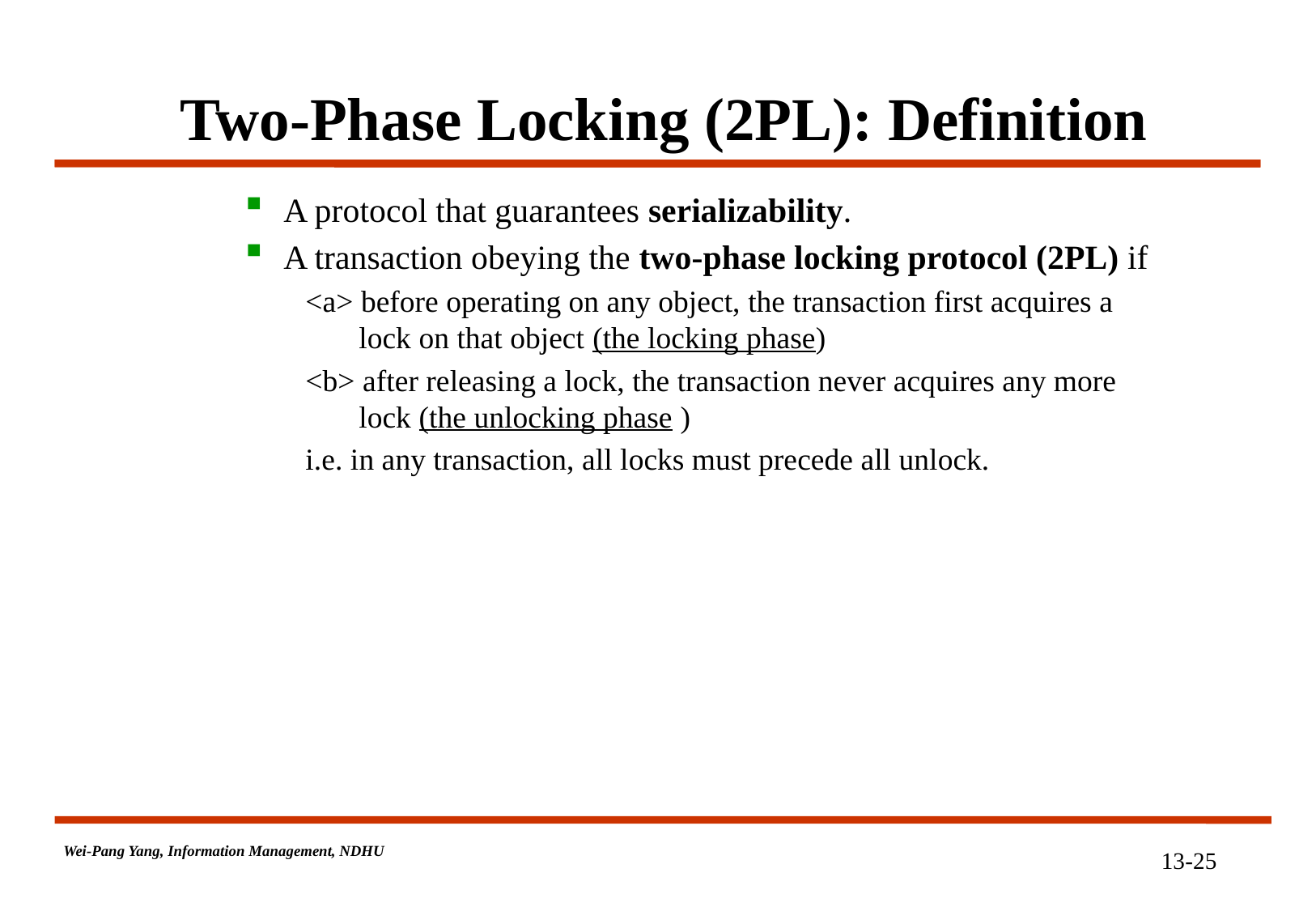

# Two-Phase Locking (2PL): Definition
 A protocol that guarantees serializability.
 A transaction obeying the two-phase locking protocol (2PL) if
<a> before operating on any object, the transaction first acquires a
   lock on that object (the locking phase)
<b> after releasing a lock, the transaction never acquires any more
   lock (the unlocking phase )
i.e. in any transaction, all locks must precede all unlock.